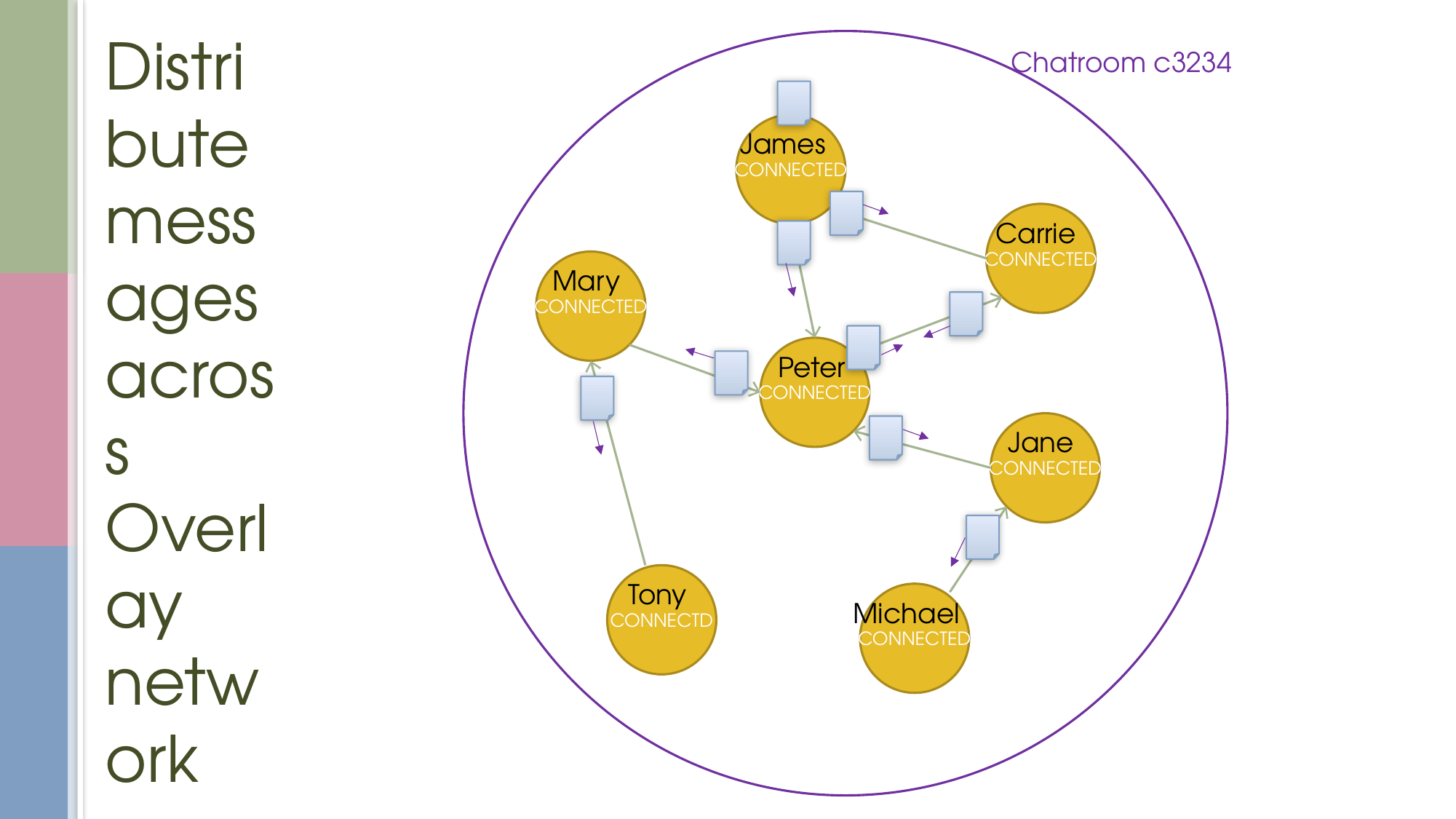

# Distribute messages across Overlay network

Chatroom c3234

CONNECTED
James

CONNECTED
Carrie

CONNECTED
Mary

CONNECTED
Peter

CONNECTED
Jane

CONNECTD
Tony
CONNECTED
Michael